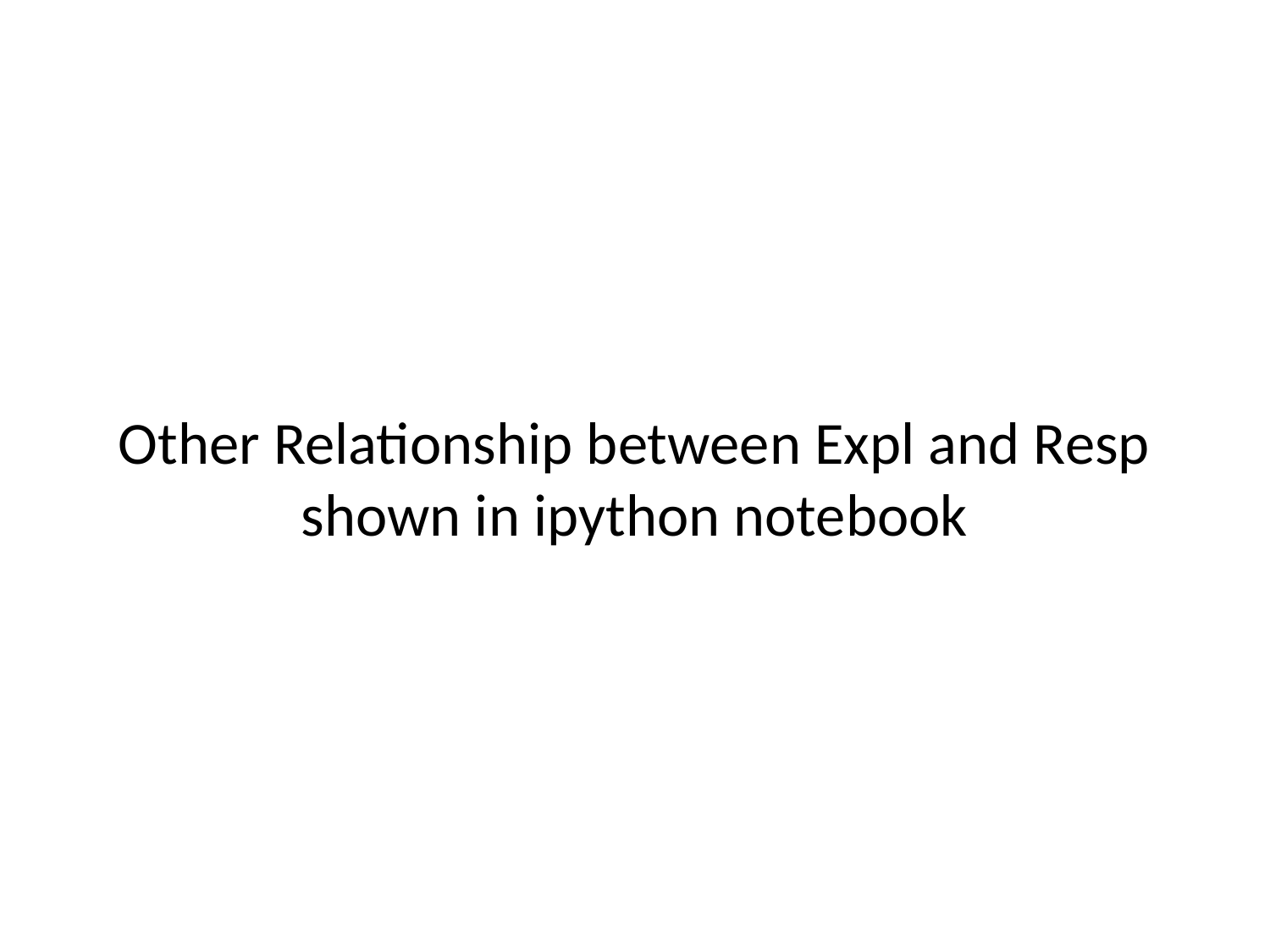

# Other Relationship between Expl and Resp shown in ipython notebook